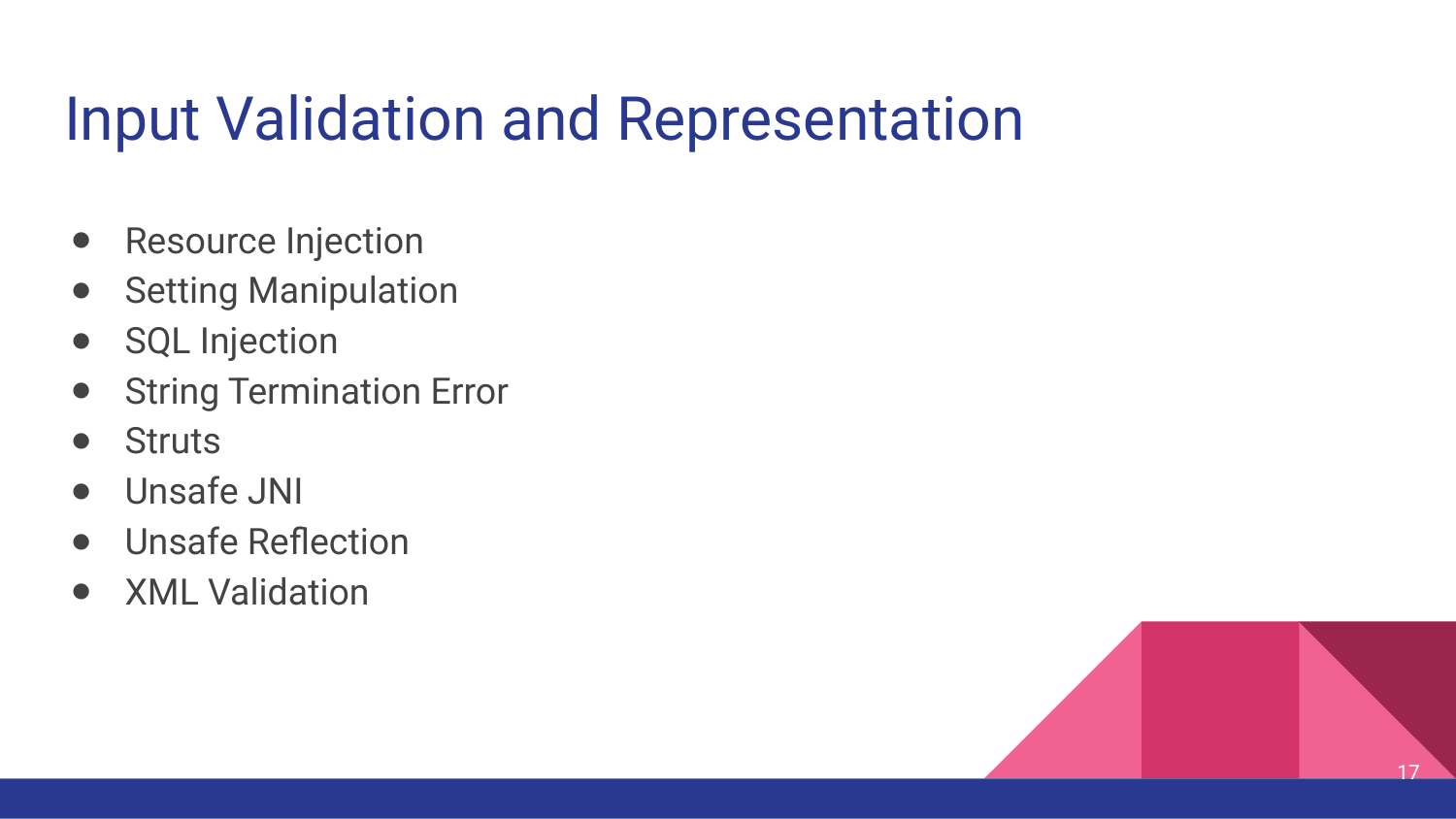

# Input Validation and Representation
Resource Injection
Setting Manipulation
SQL Injection
String Termination Error
Struts
Unsafe JNI
Unsafe Reflection
XML Validation
17